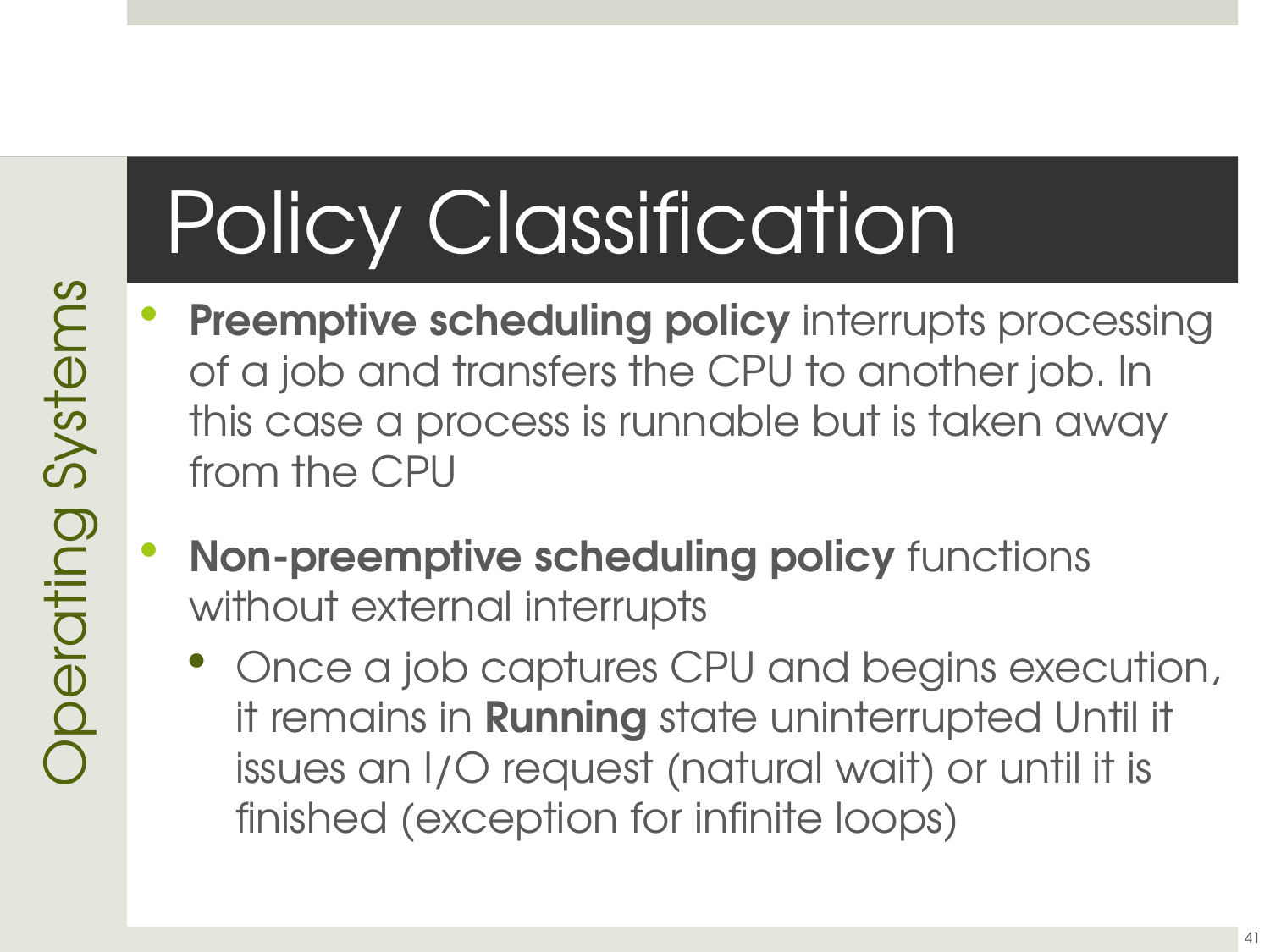

# Policy Classification
Preemptive scheduling policy interrupts processing of a job and transfers the CPU to another job. In this case a process is runnable but is taken away from the CPU
Non-preemptive scheduling policy functions without external interrupts
Once a job captures CPU and begins execution, it remains in Running state uninterrupted Until it issues an I/O request (natural wait) or until it is finished (exception for infinite loops)
Operating Systems
41